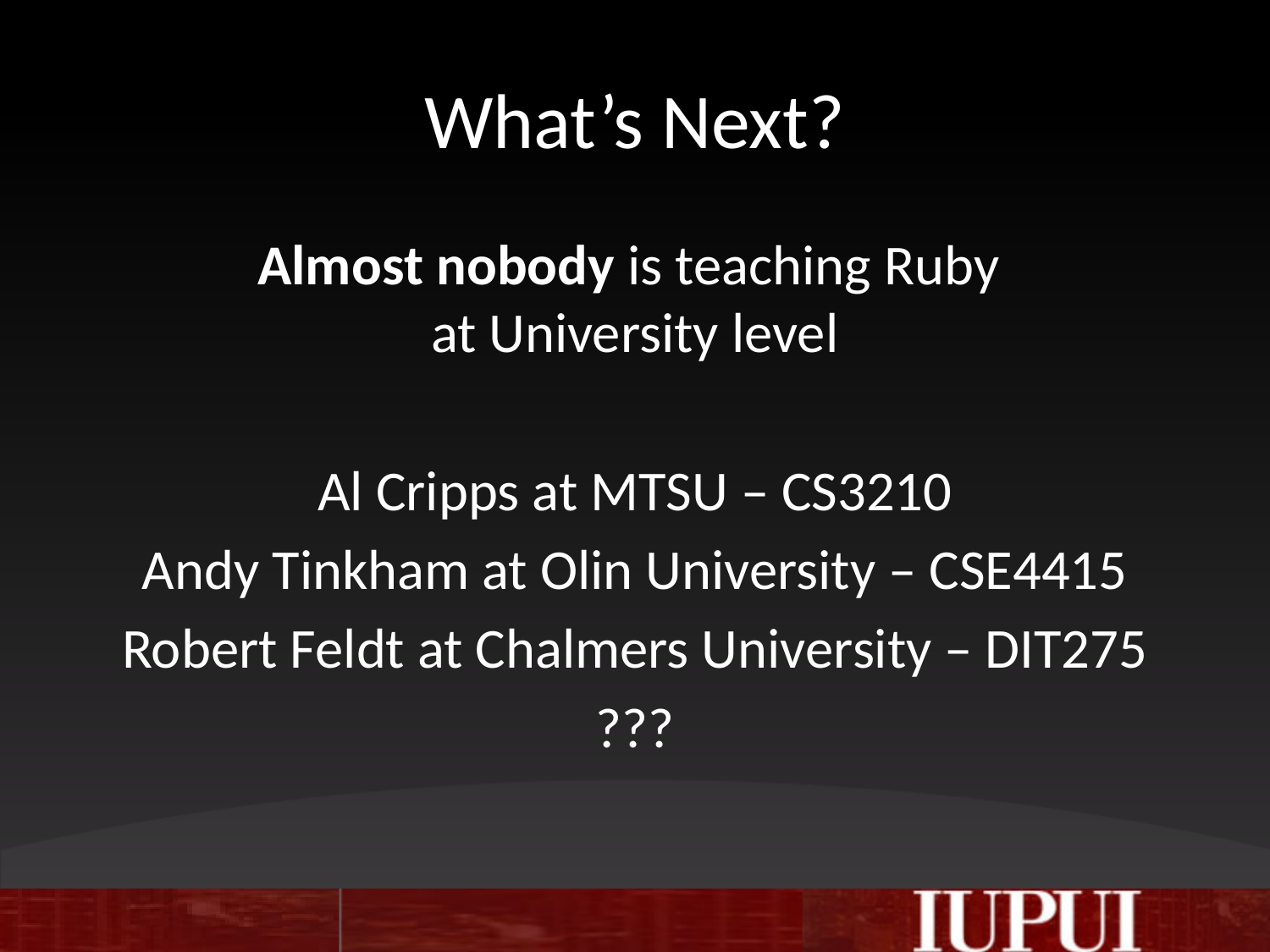

# What’s Next?
Almost nobody is teaching Ruby
at University level

Al Cripps at MTSU – CS3210
Andy Tinkham at Olin University – CSE4415
Robert Feldt at Chalmers University – DIT275
???